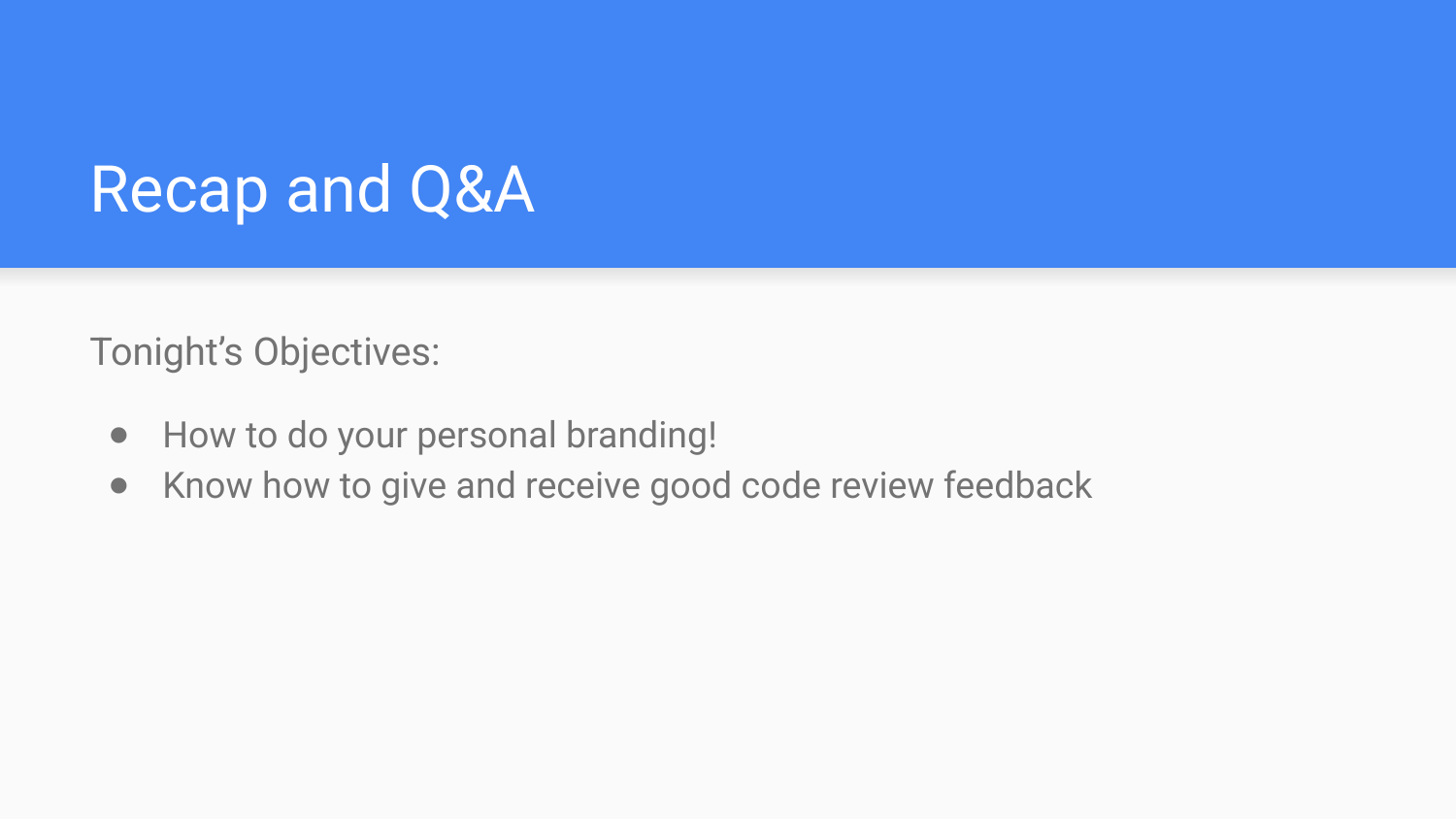

# Recap and Q&A
Tonight’s Objectives:
How to do your personal branding!
Know how to give and receive good code review feedback